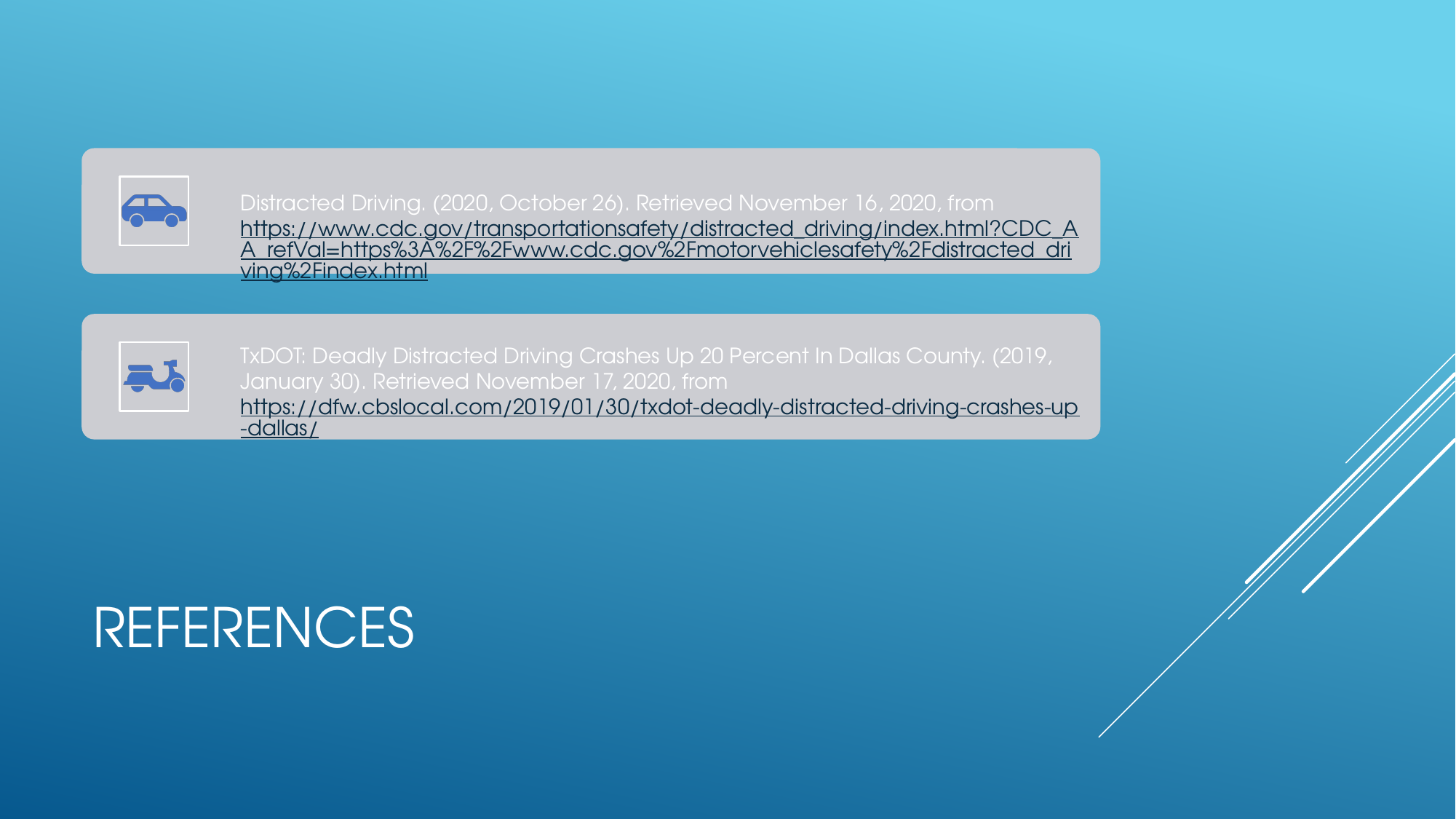

Distracted Driving. (2020, October 26). Retrieved November 16, 2020, from https://www.cdc.gov/transportationsafety/distracted_driving/index.html?CDC_AA_refVal=https%3A%2F%2Fwww.cdc.gov%2Fmotorvehiclesafety%2Fdistracted_driving%2Findex.html
TxDOT: Deadly Distracted Driving Crashes Up 20 Percent In Dallas County. (2019, January 30). Retrieved November 17, 2020, from https://dfw.cbslocal.com/2019/01/30/txdot-deadly-distracted-driving-crashes-up-dallas/
# References